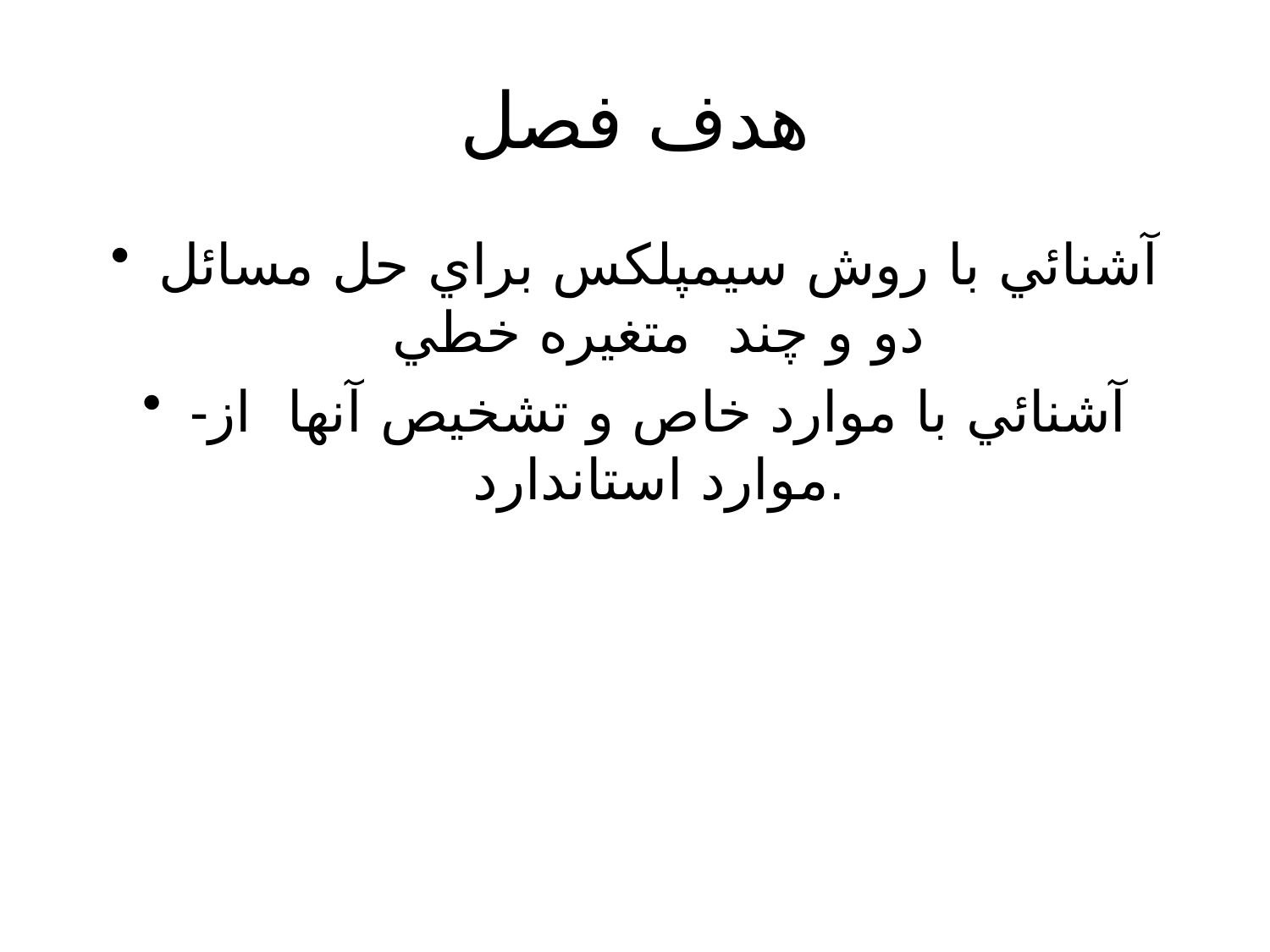

# هدف فصل
آشنائي با روش سيمپلکس براي حل مسائل دو و چند  متغيره خطي
-آشنائي با موارد خاص و تشخيص آنها  از موارد استاندارد.